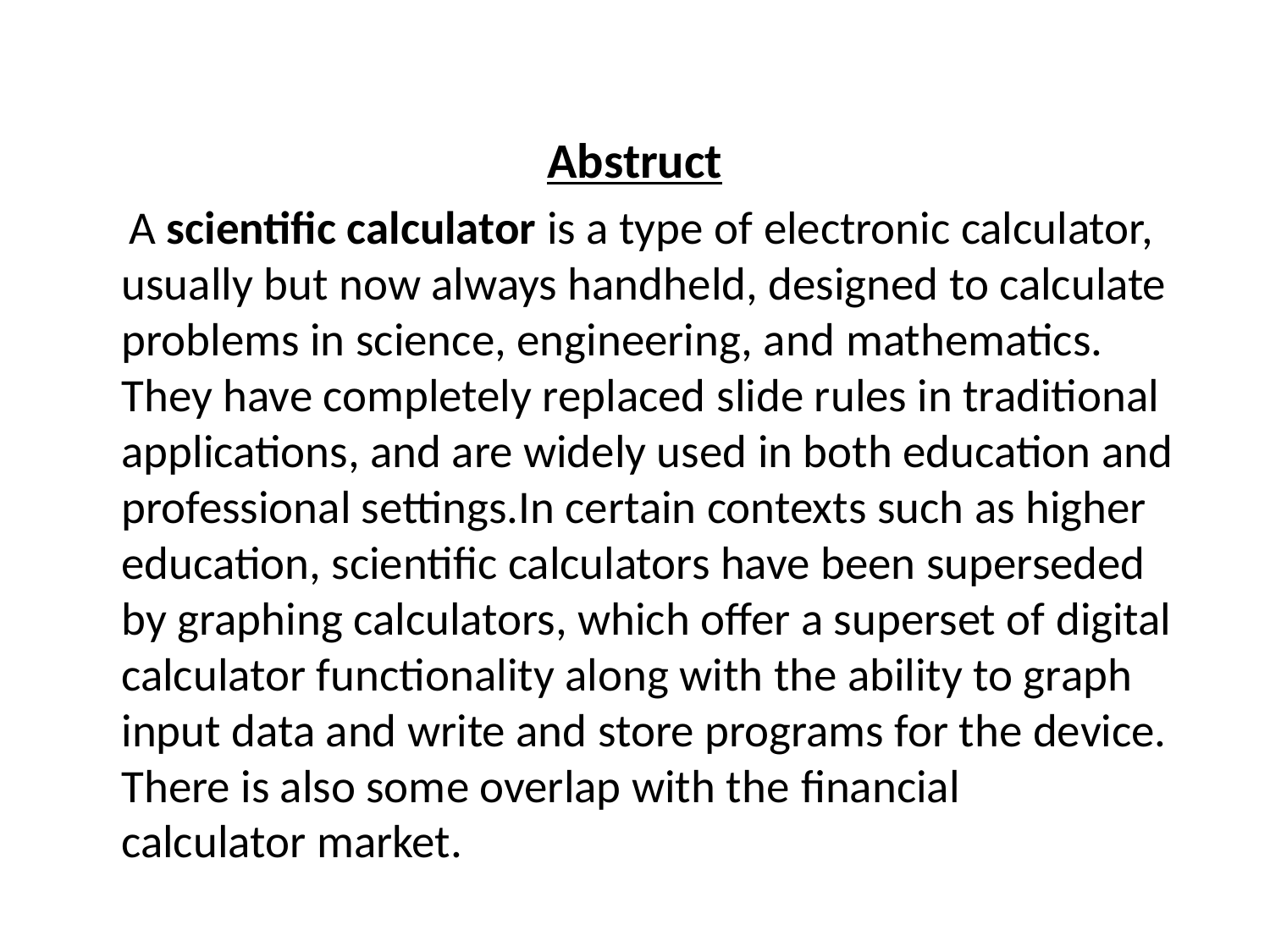

Abstruct
     A scientific calculator is a type of electronic calculator, usually but now always handheld, designed to calculate problems in science, engineering, and mathematics. They have completely replaced slide rules in traditional applications, and are widely used in both education and professional settings.In certain contexts such as higher education, scientific calculators have been superseded by graphing calculators, which offer a superset of digital calculator functionality along with the ability to graph input data and write and store programs for the device. There is also some overlap with the financial calculator market.